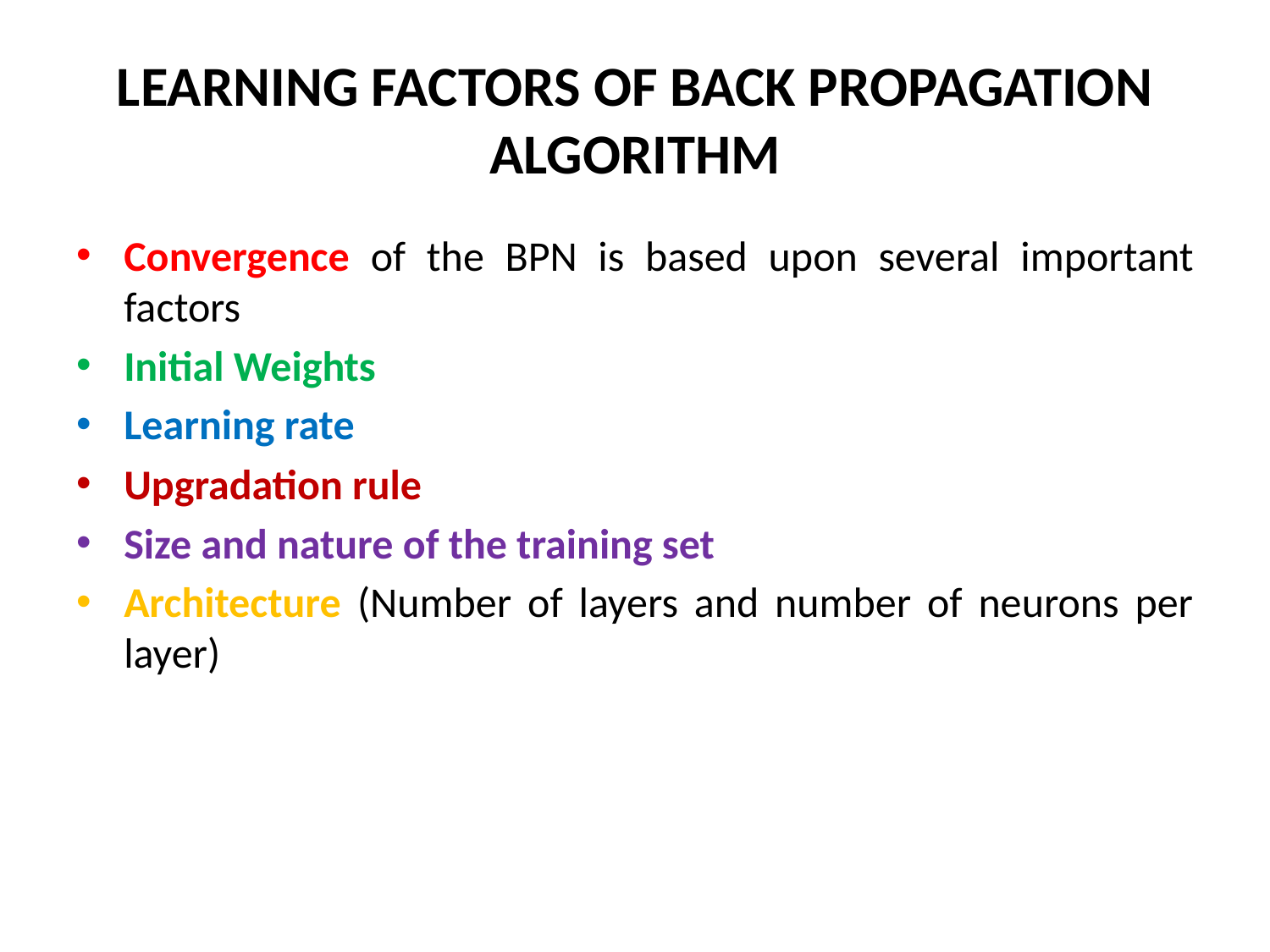

# LEARNING FACTORS OF BACK PROPAGATION ALGORITHM
Convergence of the BPN is based upon several important factors
Initial Weights
Learning rate
Upgradation rule
Size and nature of the training set
Architecture (Number of layers and number of neurons per layer)